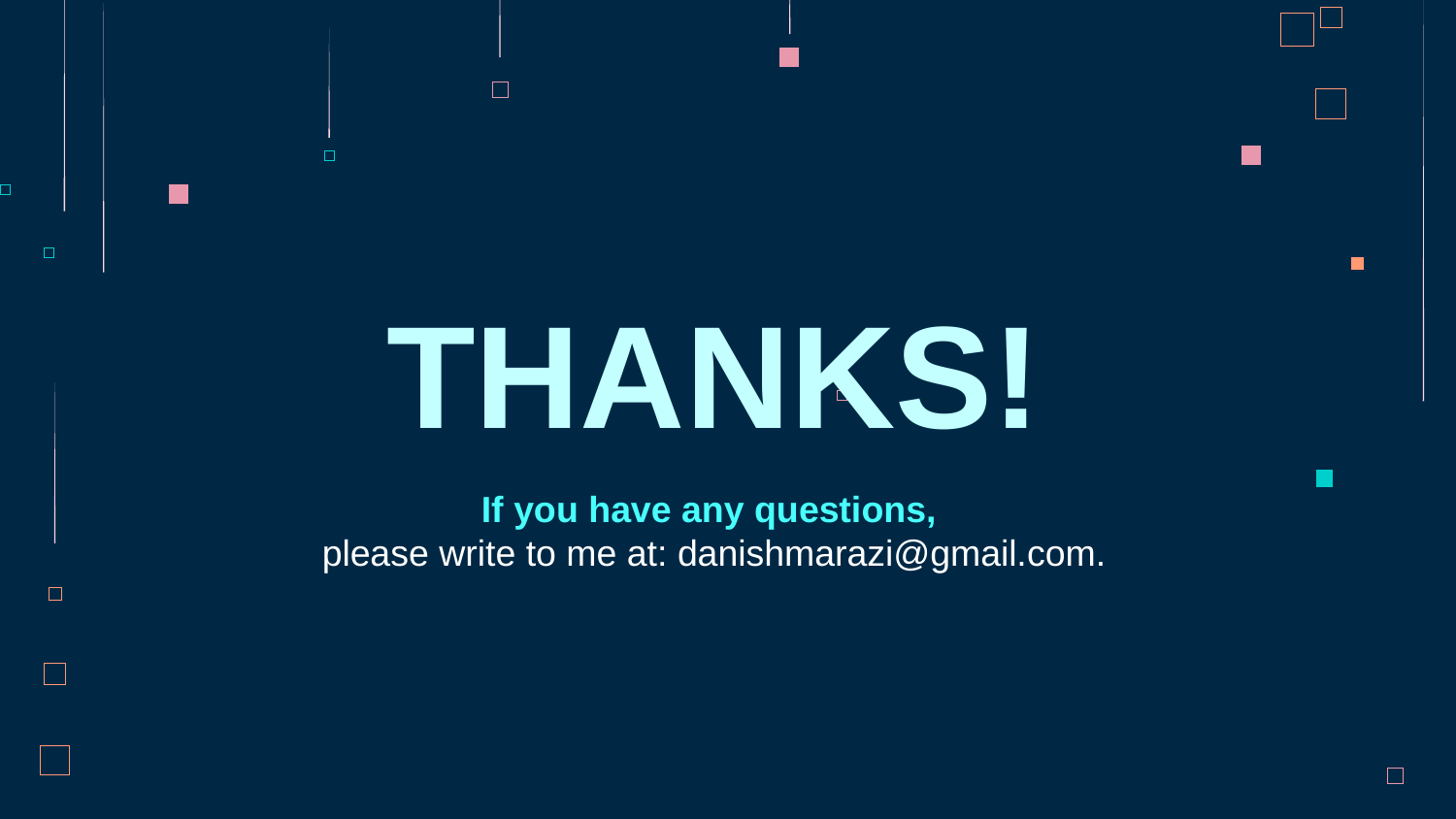

THANKS!
If you have any questions,
please write to me at: danishmarazi@gmail.com.